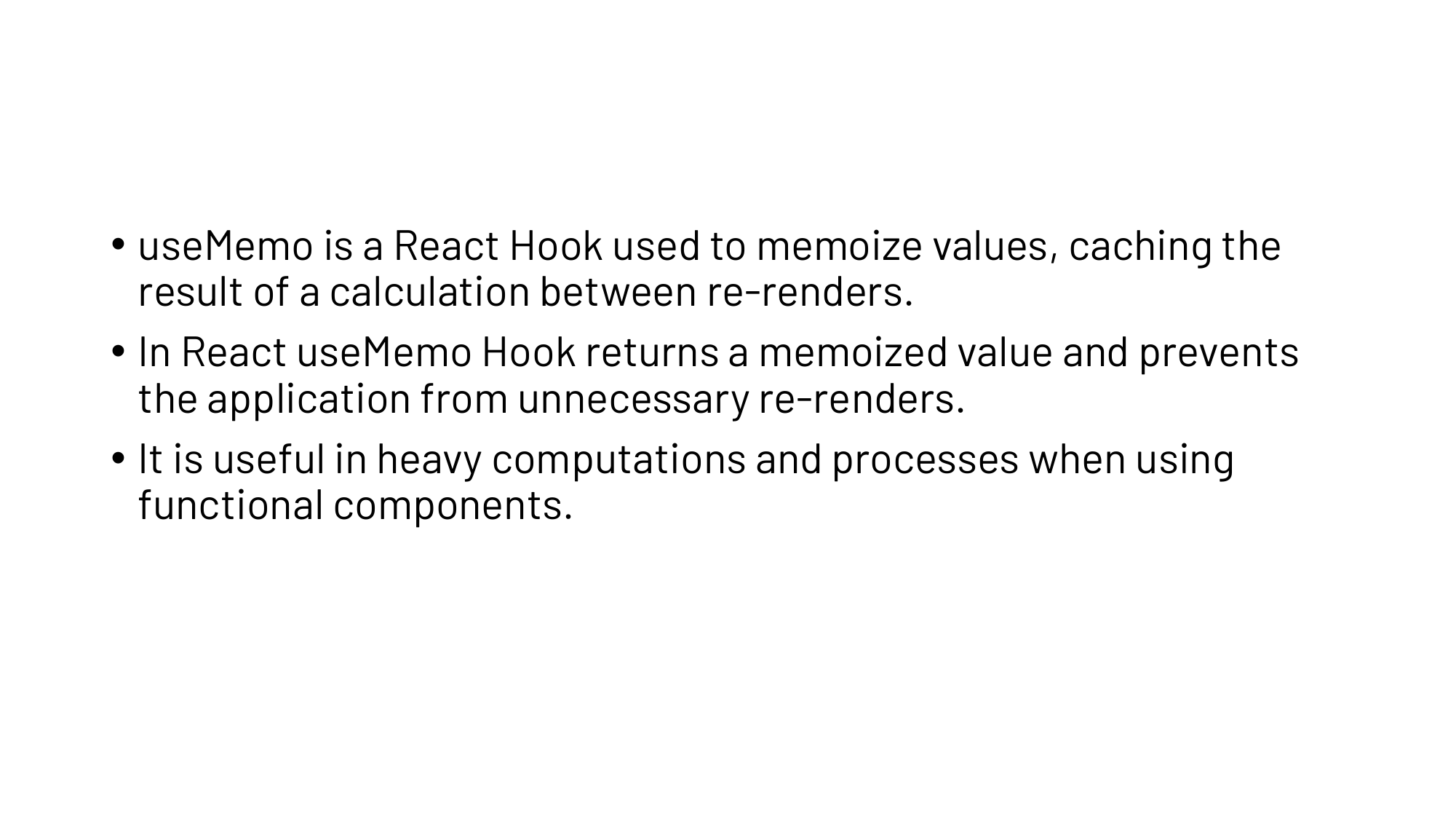

#
useMemo is a React Hook used to memoize values, caching the result of a calculation between re-renders.
In React useMemo Hook returns a memoized value and prevents the application from unnecessary re-renders.
It is useful in heavy computations and processes when using functional components.